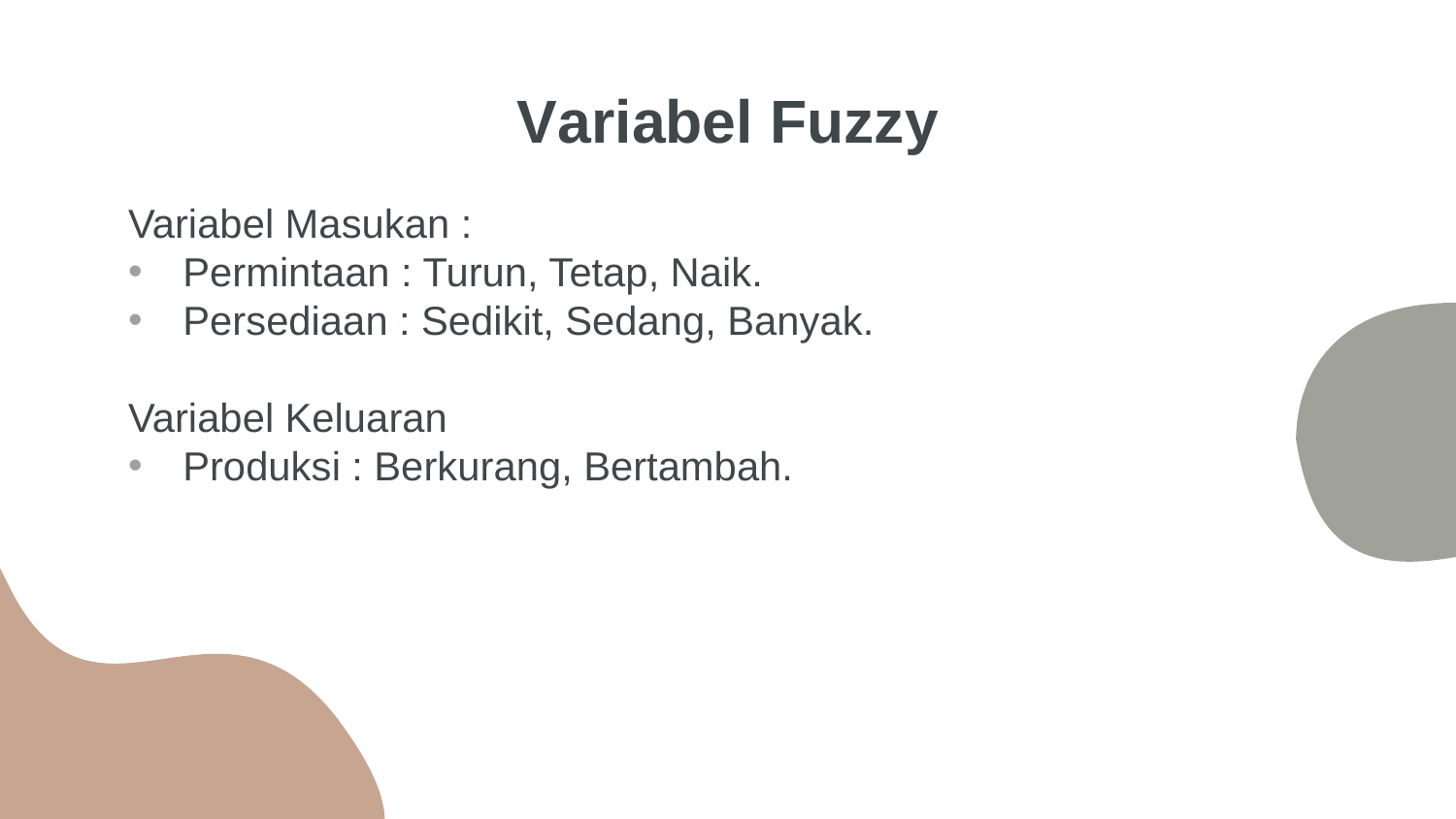

# Variabel Fuzzy
Variabel Masukan :
Permintaan : Turun, Tetap, Naik.
Persediaan : Sedikit, Sedang, Banyak.

Variabel Keluaran
Produksi : Berkurang, Bertambah.